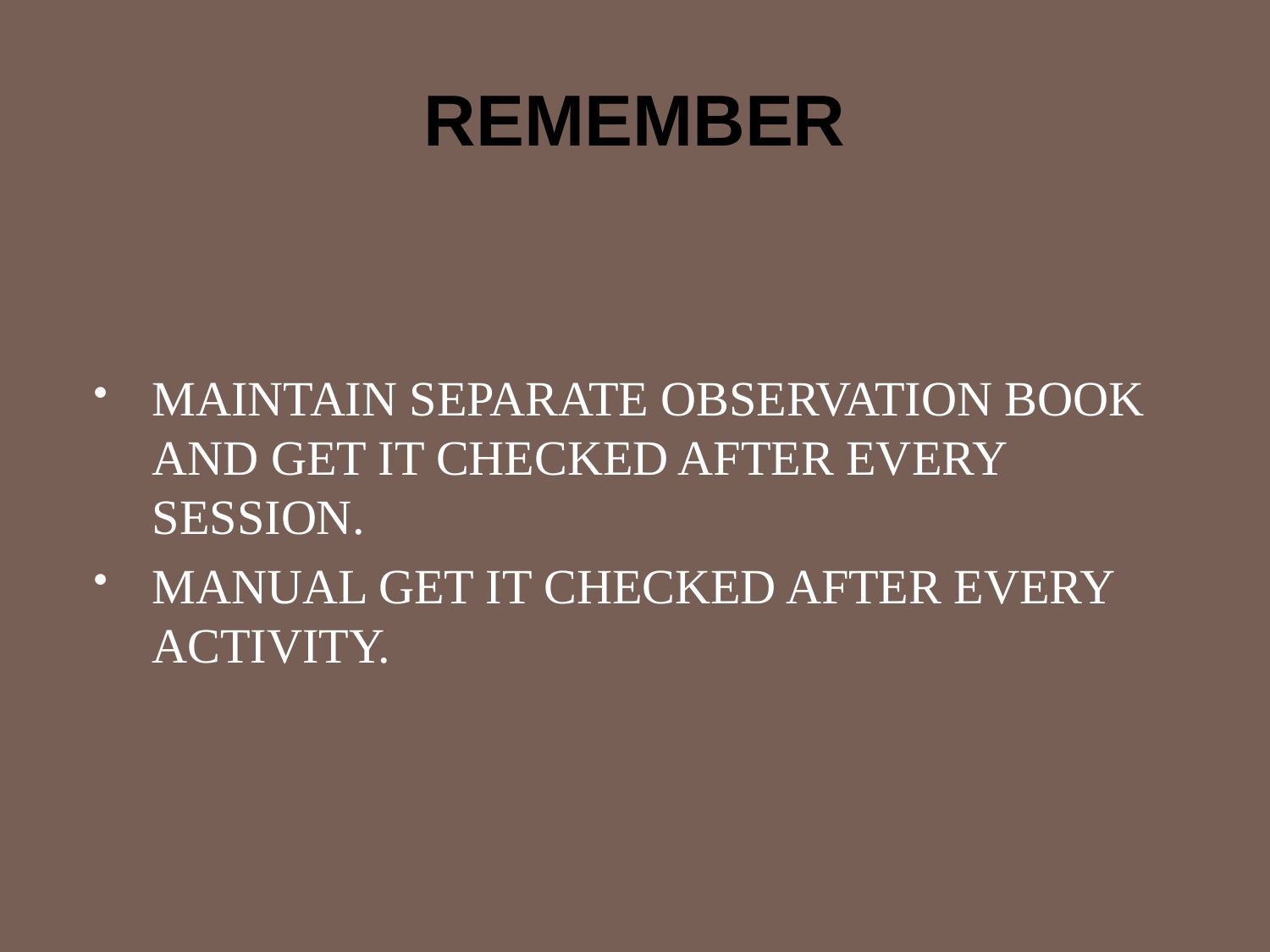

# REMEMBER

MAINTAIN SEPARATE OBSERVATION BOOK AND GET IT CHECKED AFTER EVERY SESSION.
MANUAL GET IT CHECKED AFTER EVERY ACTIVITY.